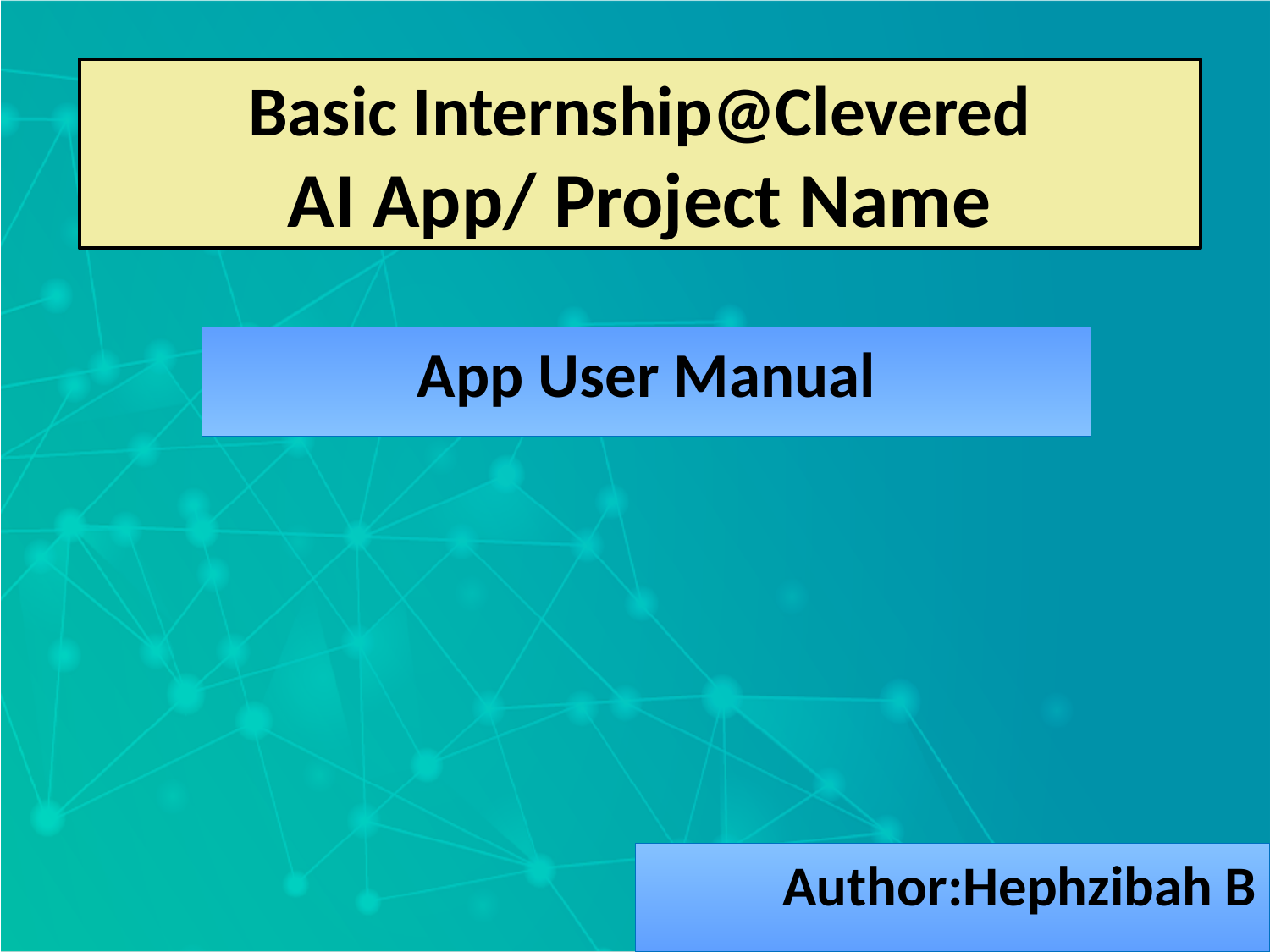

Basic Internship@Clevered
AI App/ Project Name
App User Manual
Author:Hephzibah B